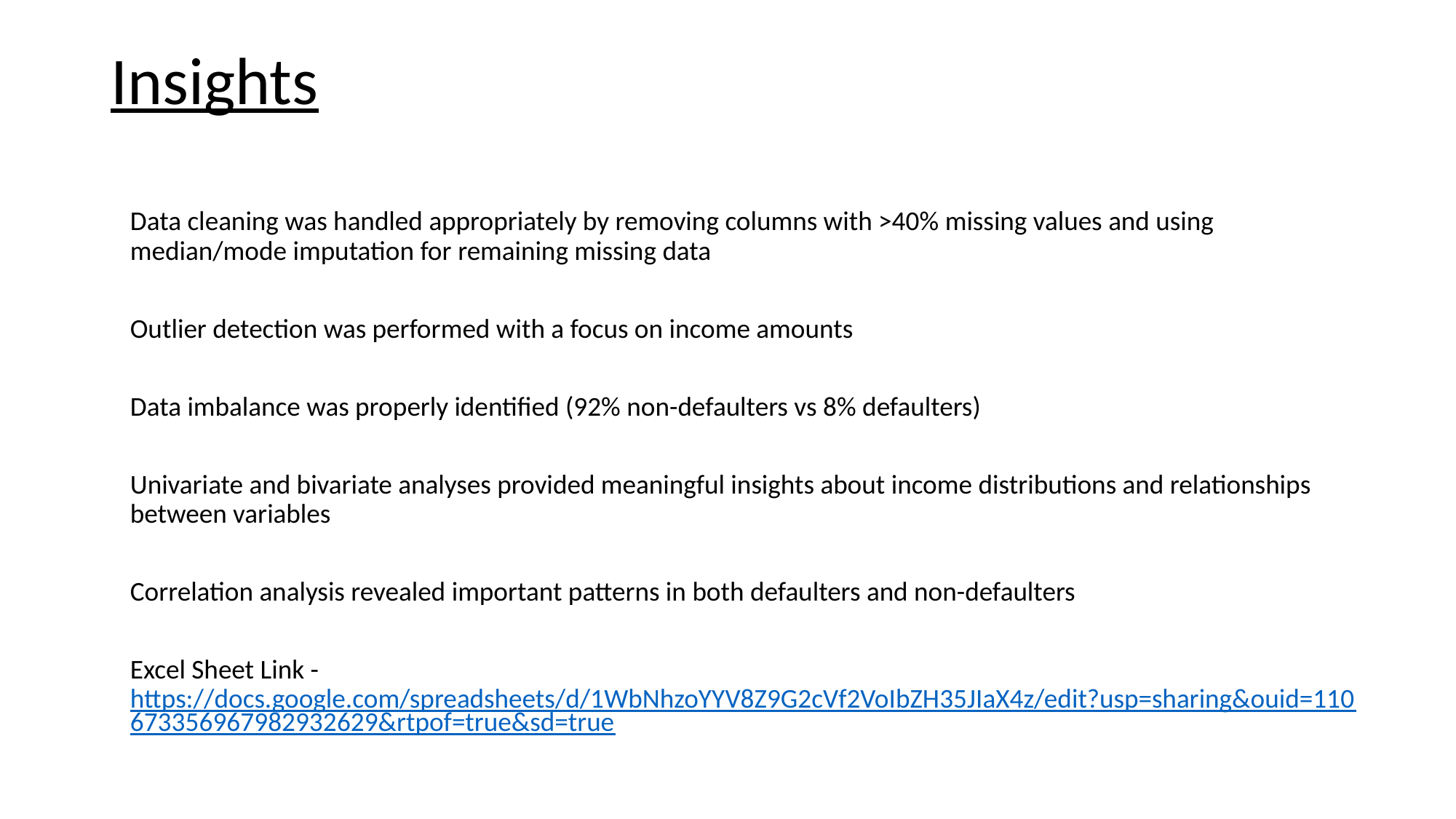

# Insights
Data cleaning was handled appropriately by removing columns with >40% missing values and using median/mode imputation for remaining missing data

Outlier detection was performed with a focus on income amounts

Data imbalance was properly identified (92% non-defaulters vs 8% defaulters)

Univariate and bivariate analyses provided meaningful insights about income distributions and relationships between variables

Correlation analysis revealed important patterns in both defaulters and non-defaulters

Excel Sheet Link - https://docs.google.com/spreadsheets/d/1WbNhzoYYV8Z9G2cVf2VoIbZH35JIaX4z/edit?usp=sharing&ouid=110673356967982932629&rtpof=true&sd=true